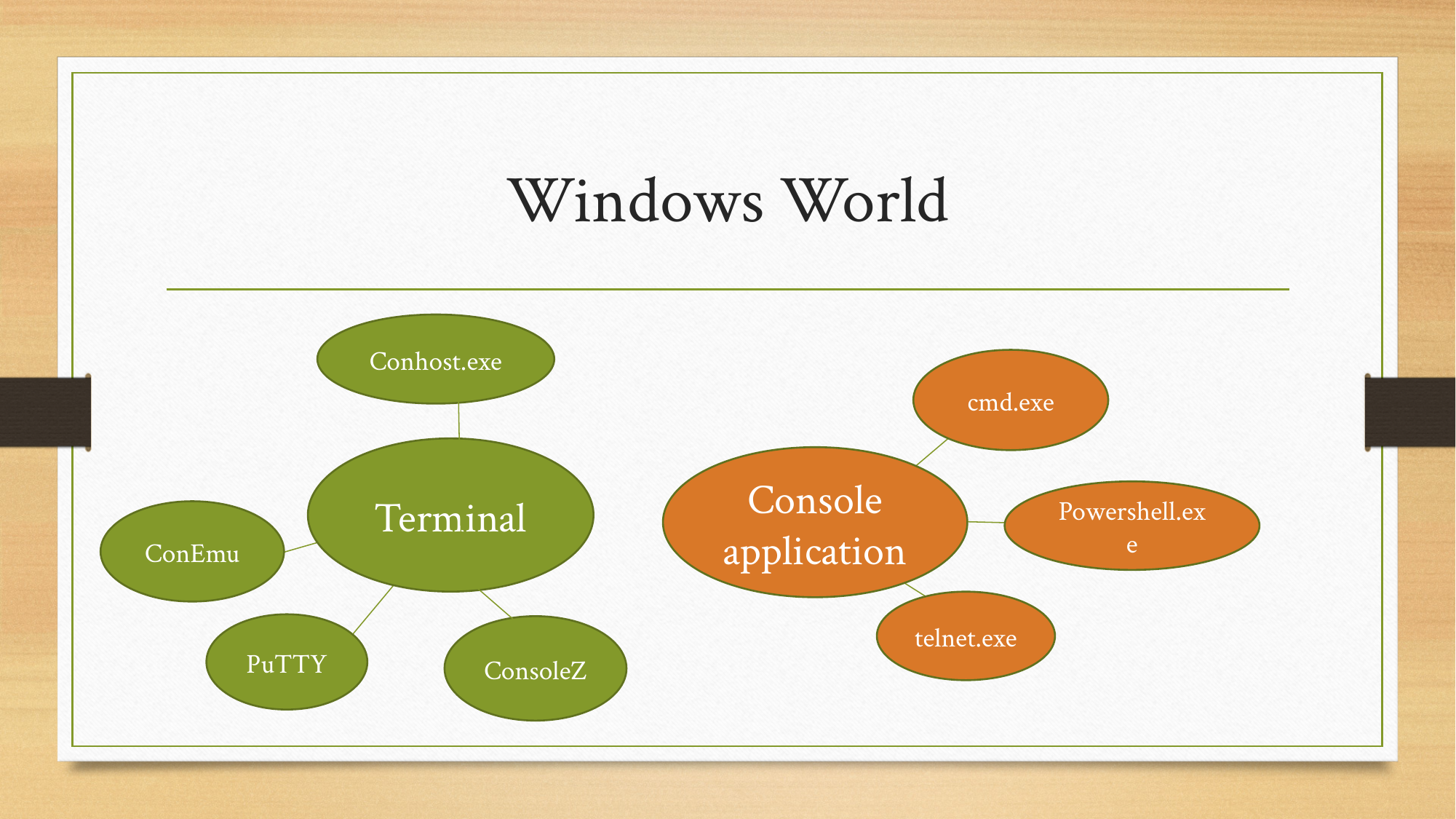

# Windows World

Conhost.exe
cmd.exe
Terminal
Console application
Powershell.exe
ConEmu
telnet.exe
PuTTY
ConsoleZ